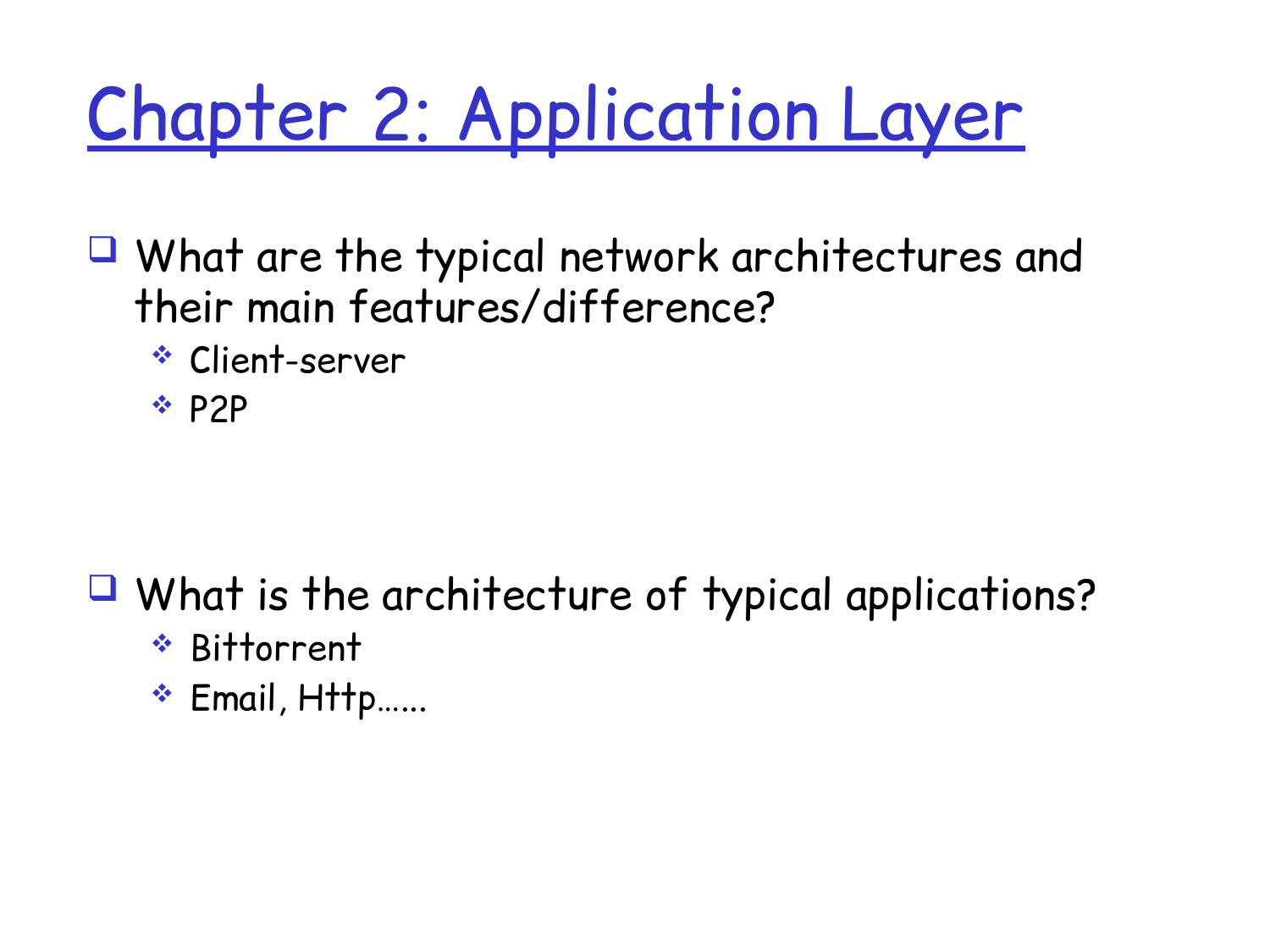

# Chapter 2: Application Layer
What are the typical network architectures and their main features/difference?
Client-server
P2P

What is the architecture of typical applications?
Bittorrent
Email, Http…...